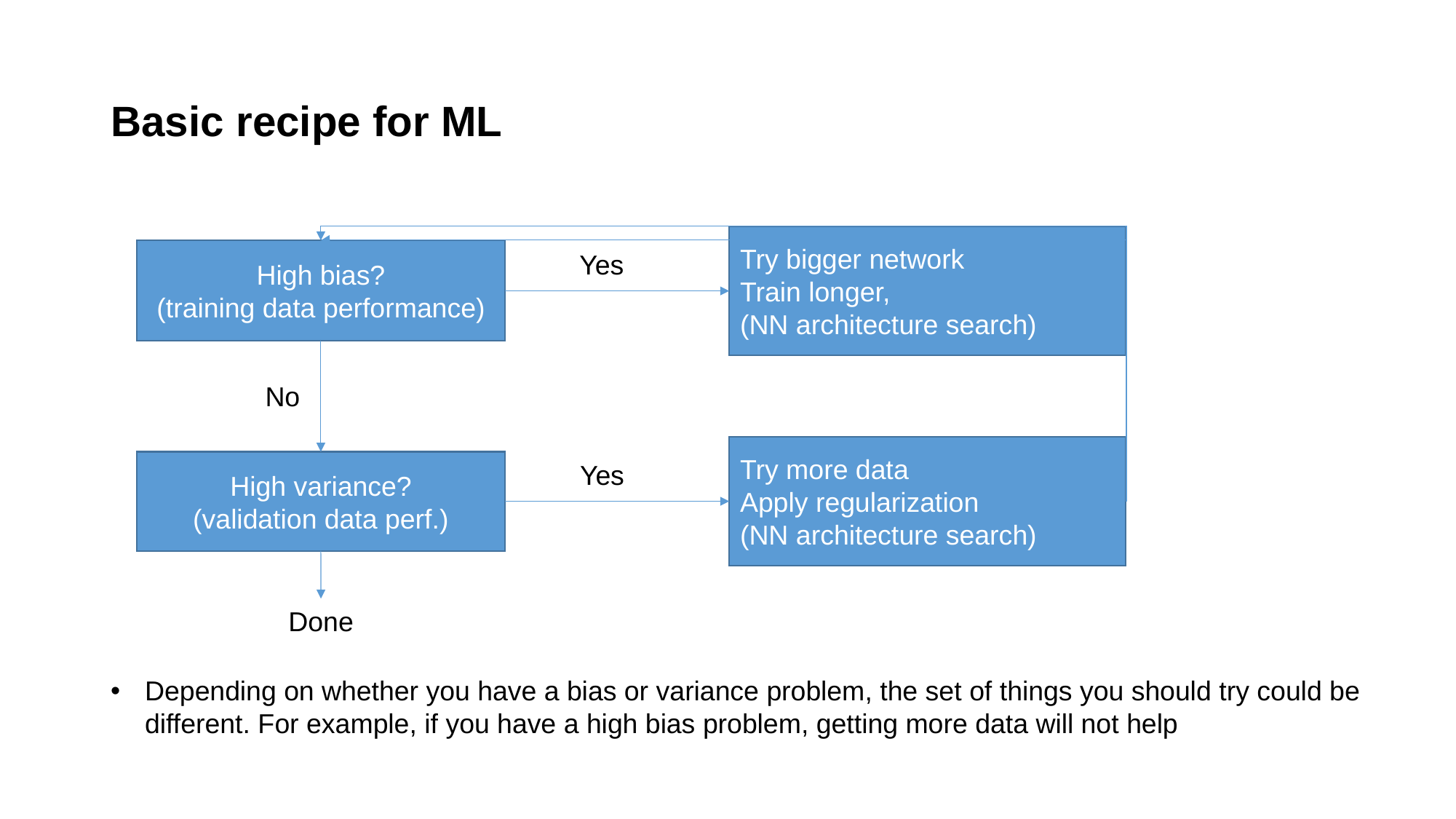

# Basic recipe for ML
Try bigger network
Train longer,
(NN architecture search)
High bias?
(training data performance)
Yes
No
Try more data
Apply regularization
(NN architecture search)
High variance?
(validation data perf.)
Yes
Done
Depending on whether you have a bias or variance problem, the set of things you should try could be different. For example, if you have a high bias problem, getting more data will not help